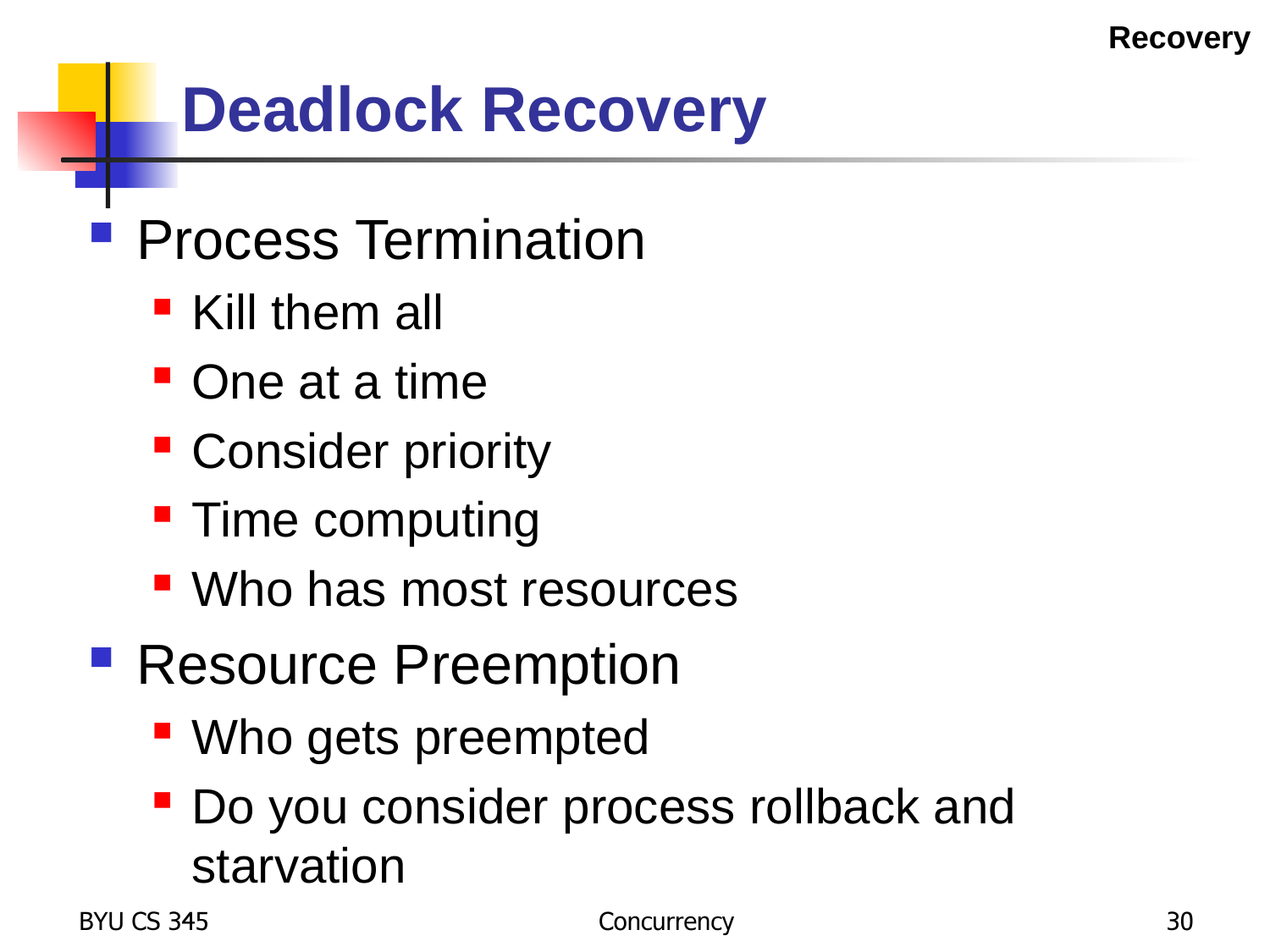

Process Termination
Kill them all
One at a time
Consider priority
Time computing
Who has most resources
Resource Preemption
Who gets preempted
Do you consider process rollback and starvation
Recovery
Deadlock Recovery
BYU CS 345
Concurrency
30